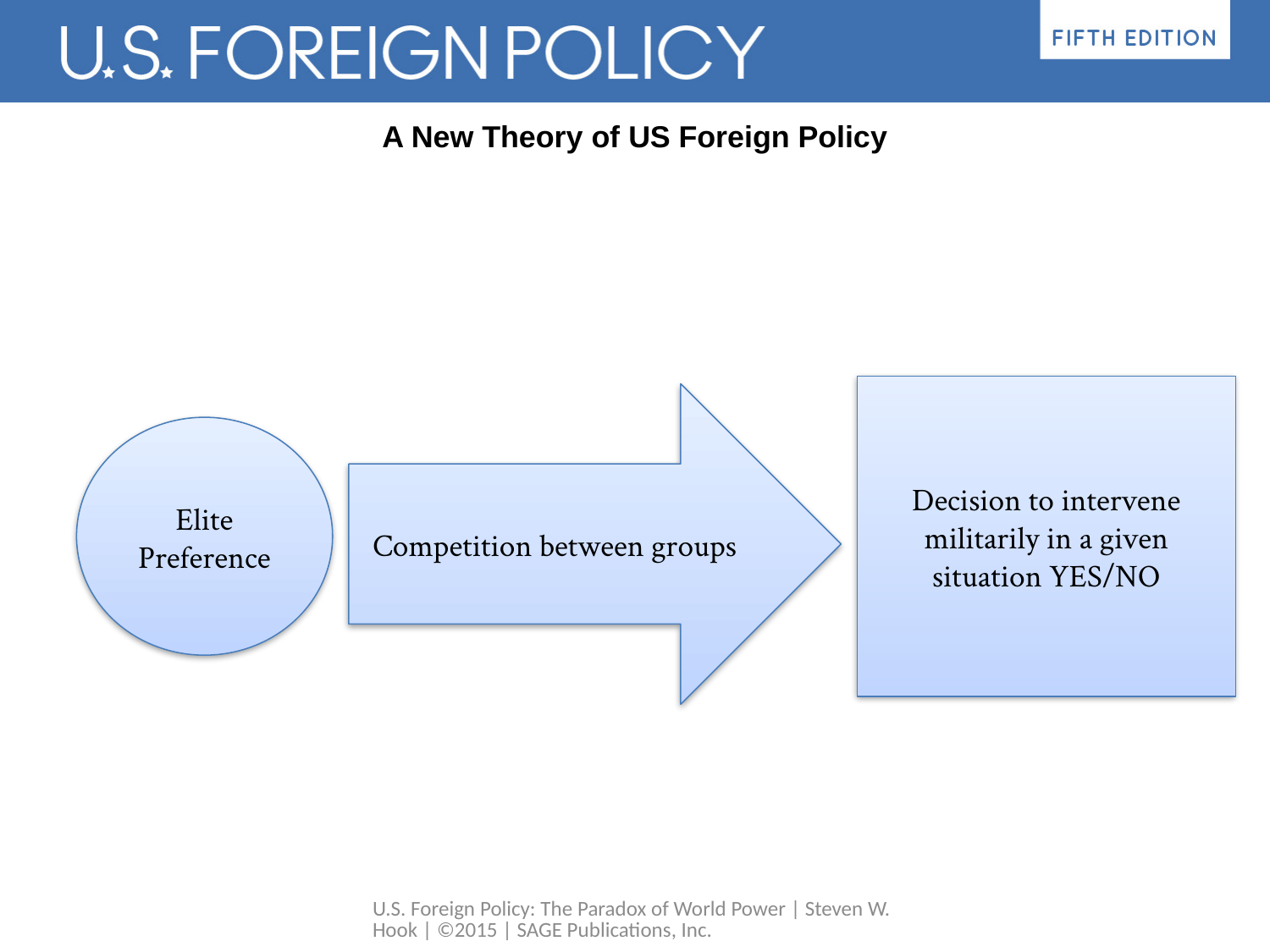

# A New Theory of US Foreign Policy

Decision to intervene militarily in a given situation YES/NO
Competition between groups
Elite Preference
U.S. Foreign Policy: The Paradox of World Power | Steven W. Hook | ©2015 | SAGE Publications, Inc.